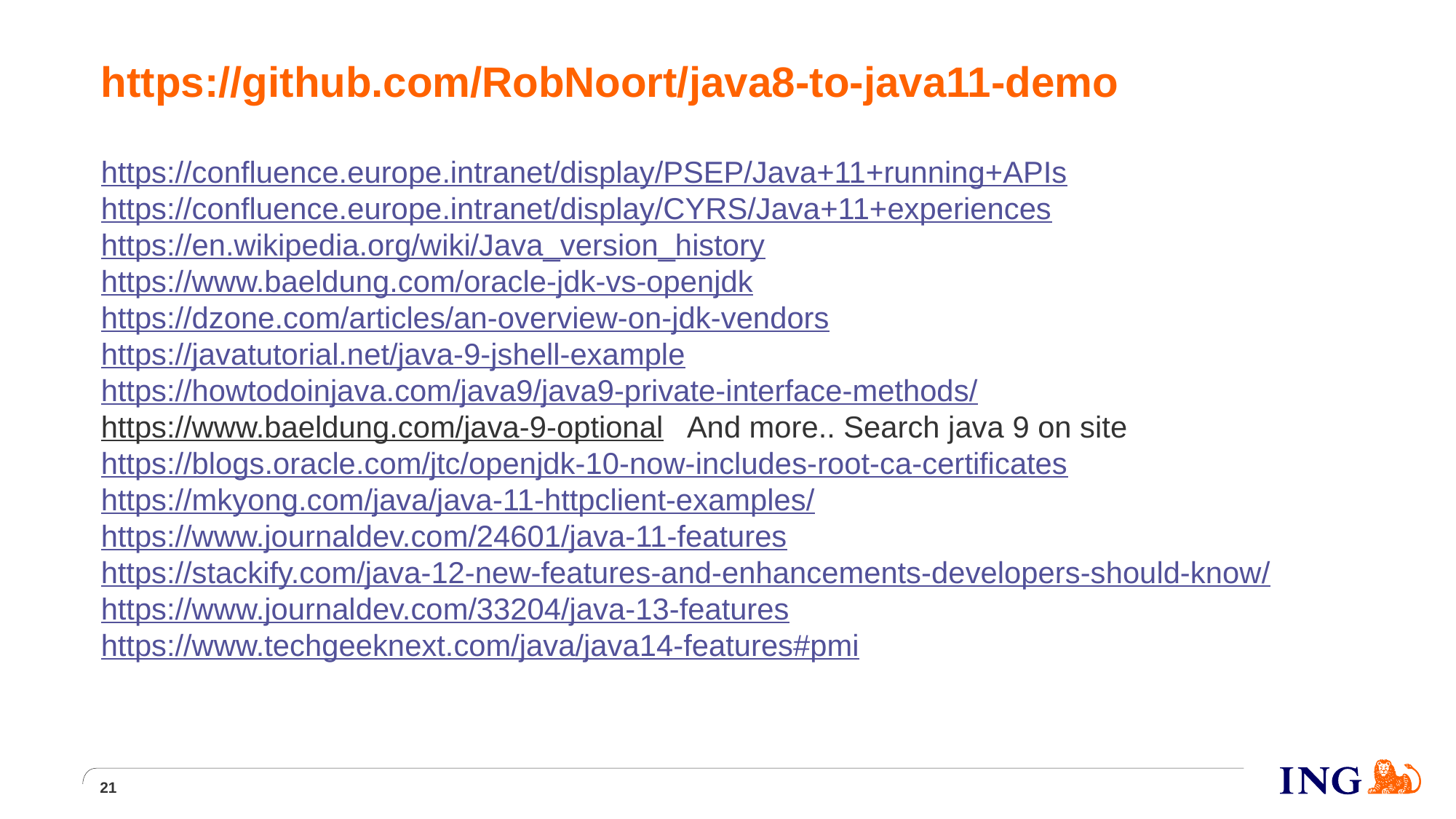

# https://github.com/RobNoort/java8-to-java11-demo
https://confluence.europe.intranet/display/PSEP/Java+11+running+APIs
https://confluence.europe.intranet/display/CYRS/Java+11+experiences
https://en.wikipedia.org/wiki/Java_version_history
https://www.baeldung.com/oracle-jdk-vs-openjdk
https://dzone.com/articles/an-overview-on-jdk-vendors
https://javatutorial.net/java-9-jshell-example
https://howtodoinjava.com/java9/java9-private-interface-methods/
https://www.baeldung.com/java-9-optional   And more.. Search java 9 on site
https://blogs.oracle.com/jtc/openjdk-10-now-includes-root-ca-certificates
https://mkyong.com/java/java-11-httpclient-examples/
https://www.journaldev.com/24601/java-11-features
https://stackify.com/java-12-new-features-and-enhancements-developers-should-know/
https://www.journaldev.com/33204/java-13-features
https://www.techgeeknext.com/java/java14-features#pmi

21